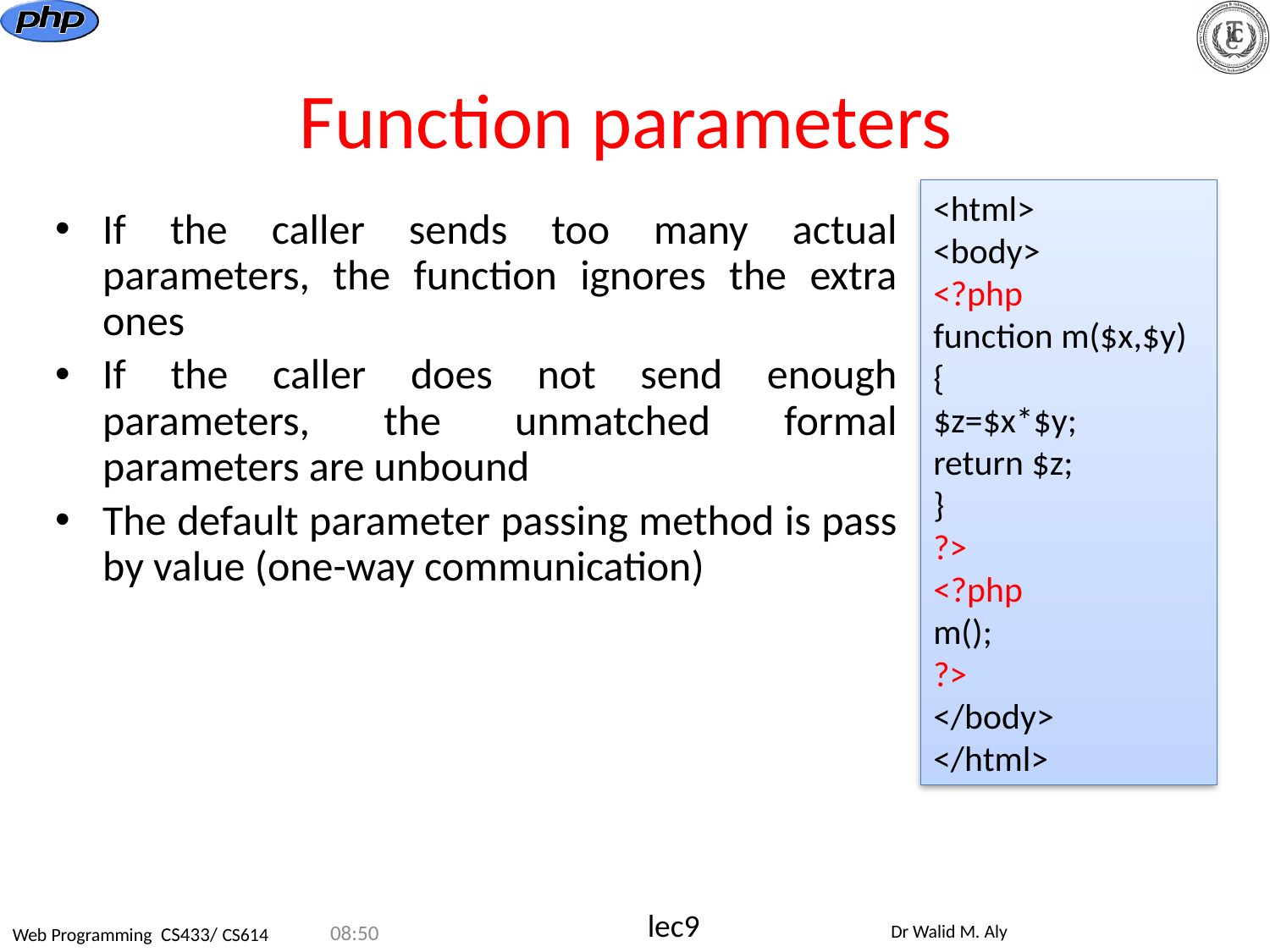

# Function parameters
<html>
<body>
<?php
function m($x,$y)
{
$z=$x*$y;
return $z;
}
?>
<?php
m();
?>
</body>
</html>
If the caller sends too many actual parameters, the function ignores the extra ones
If the caller does not send enough parameters, the unmatched formal parameters are unbound
The default parameter passing method is pass by value (one-way communication)